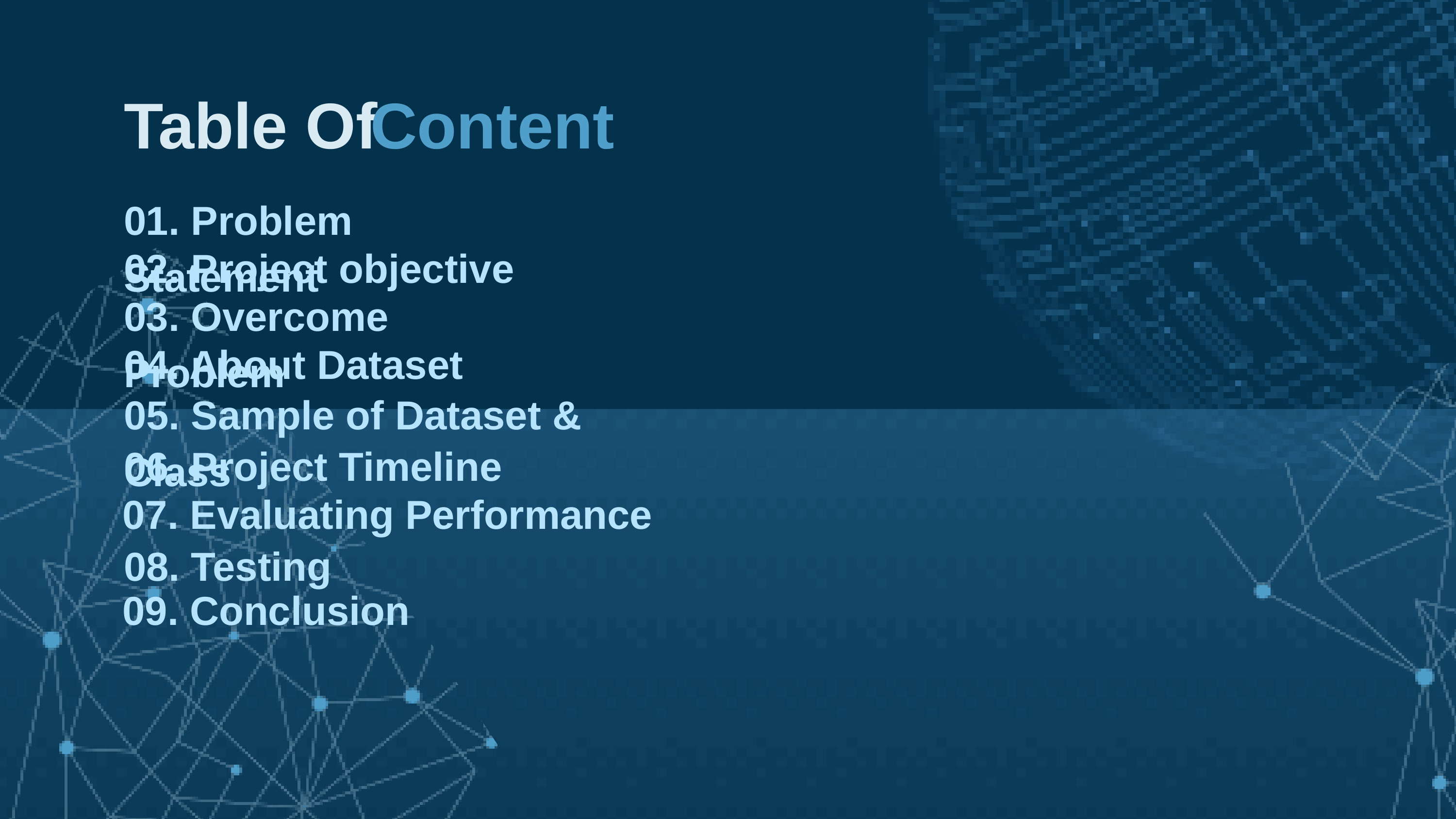

Table Of
Content
01. Problem Statement
02. Project objective
03. Overcome Problem
04. About Dataset

05. Sample of Dataset & Class

06. Project Timeline
07. Evaluating Performance
08. Testing
09. Conclusion